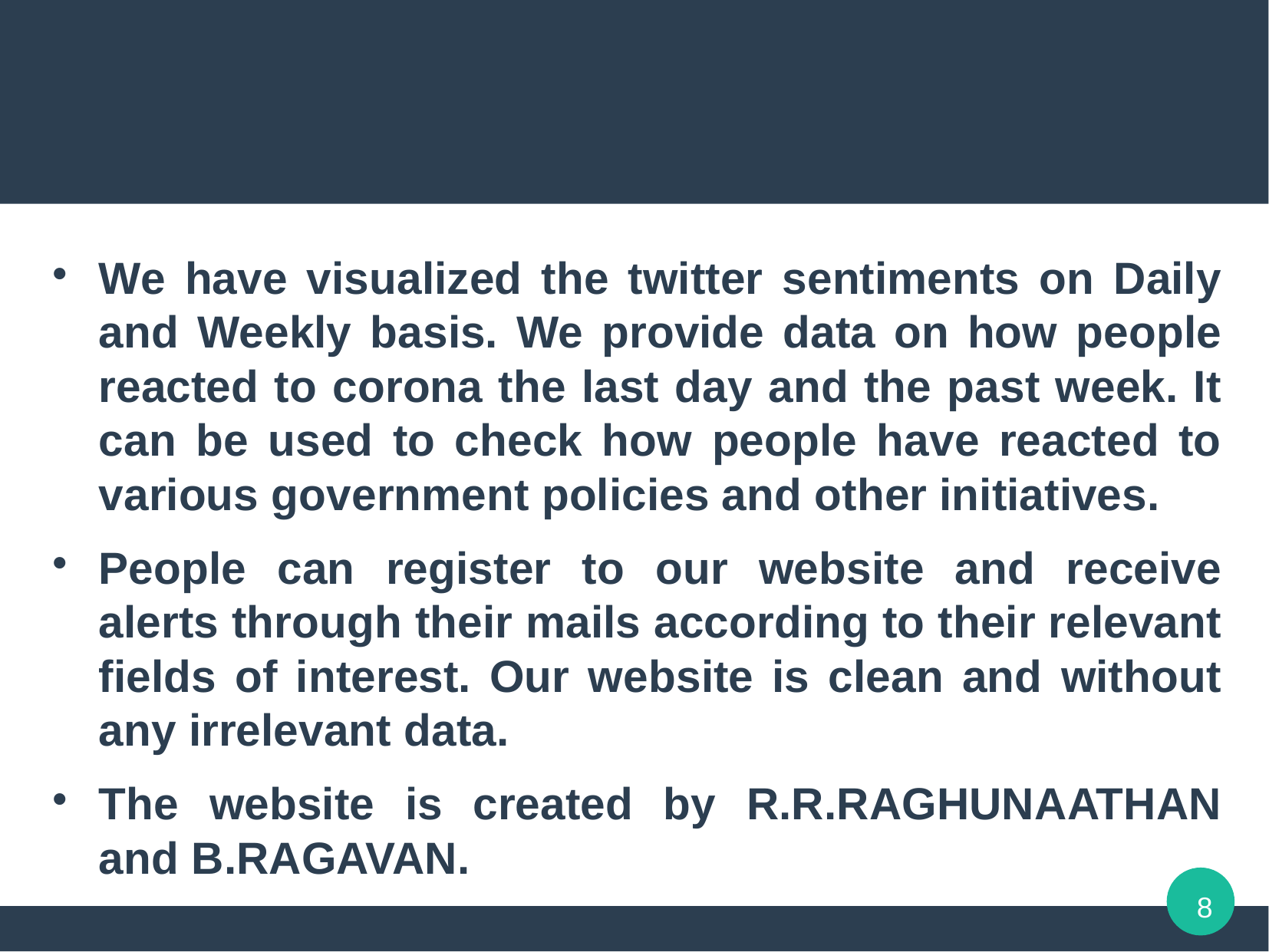

We have visualized the twitter sentiments on Daily and Weekly basis. We provide data on how people reacted to corona the last day and the past week. It can be used to check how people have reacted to various government policies and other initiatives.
People can register to our website and receive alerts through their mails according to their relevant fields of interest. Our website is clean and without any irrelevant data.
The website is created by R.R.RAGHUNAATHAN and B.RAGAVAN.
8